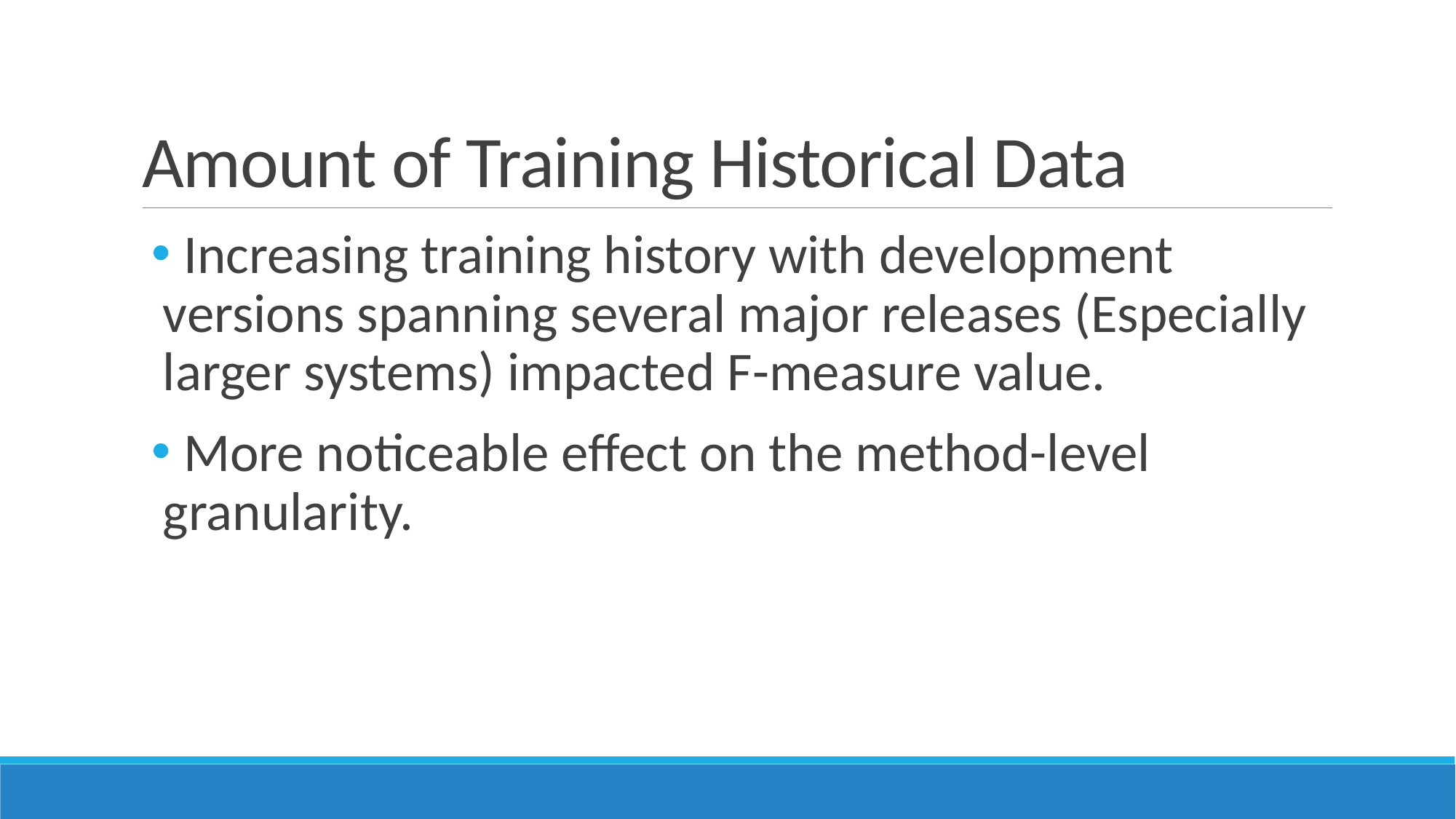

# Amount of Training Historical Data
 Increasing training history with development versions spanning several major releases (Especially larger systems) impacted F-measure value.
 More noticeable effect on the method-level granularity.